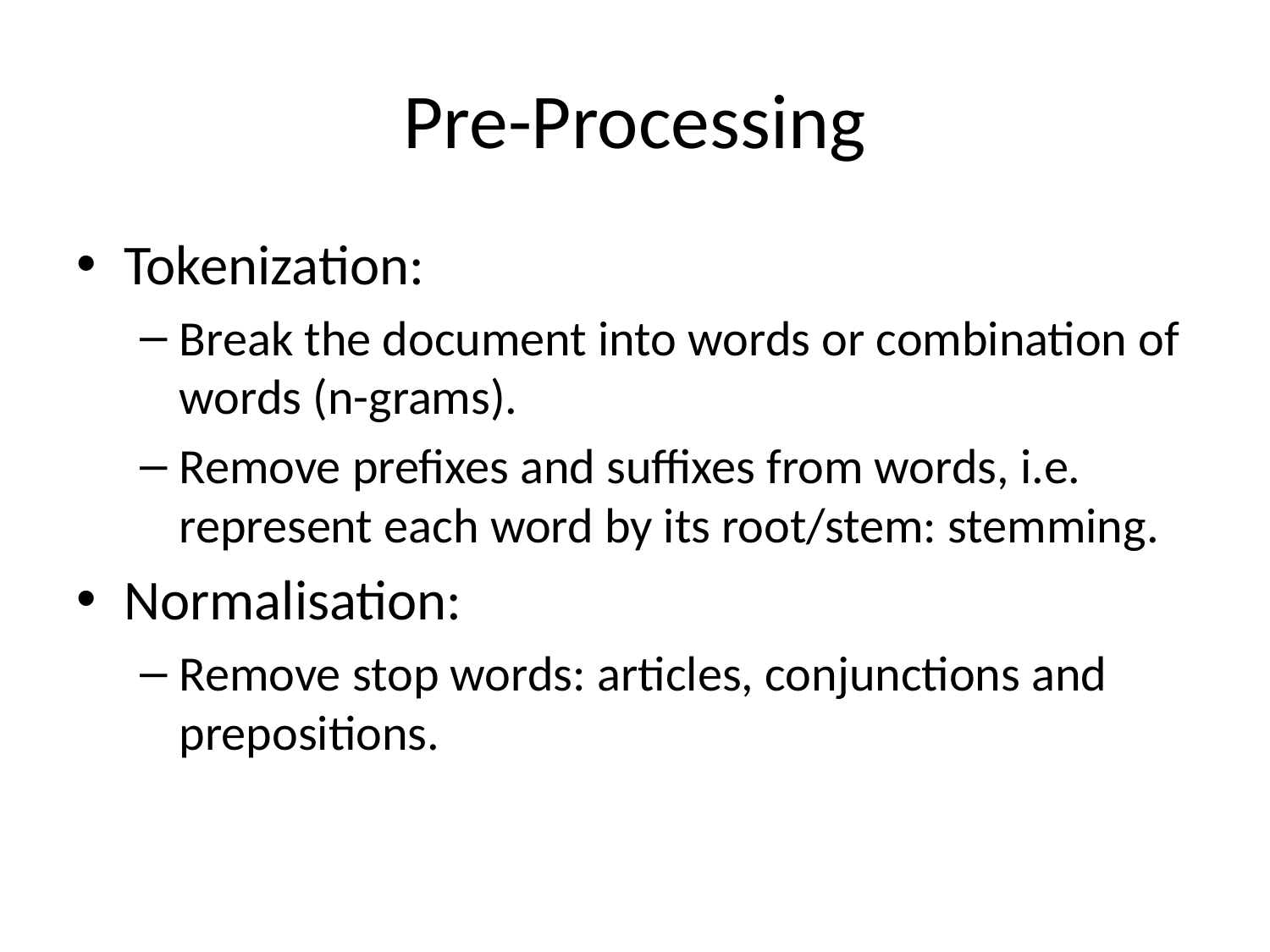

# Pre-Processing
Tokenization:
Break the document into words or combination of words (n-grams).
Remove prefixes and suffixes from words, i.e. represent each word by its root/stem: stemming.
Normalisation:
Remove stop words: articles, conjunctions and prepositions.